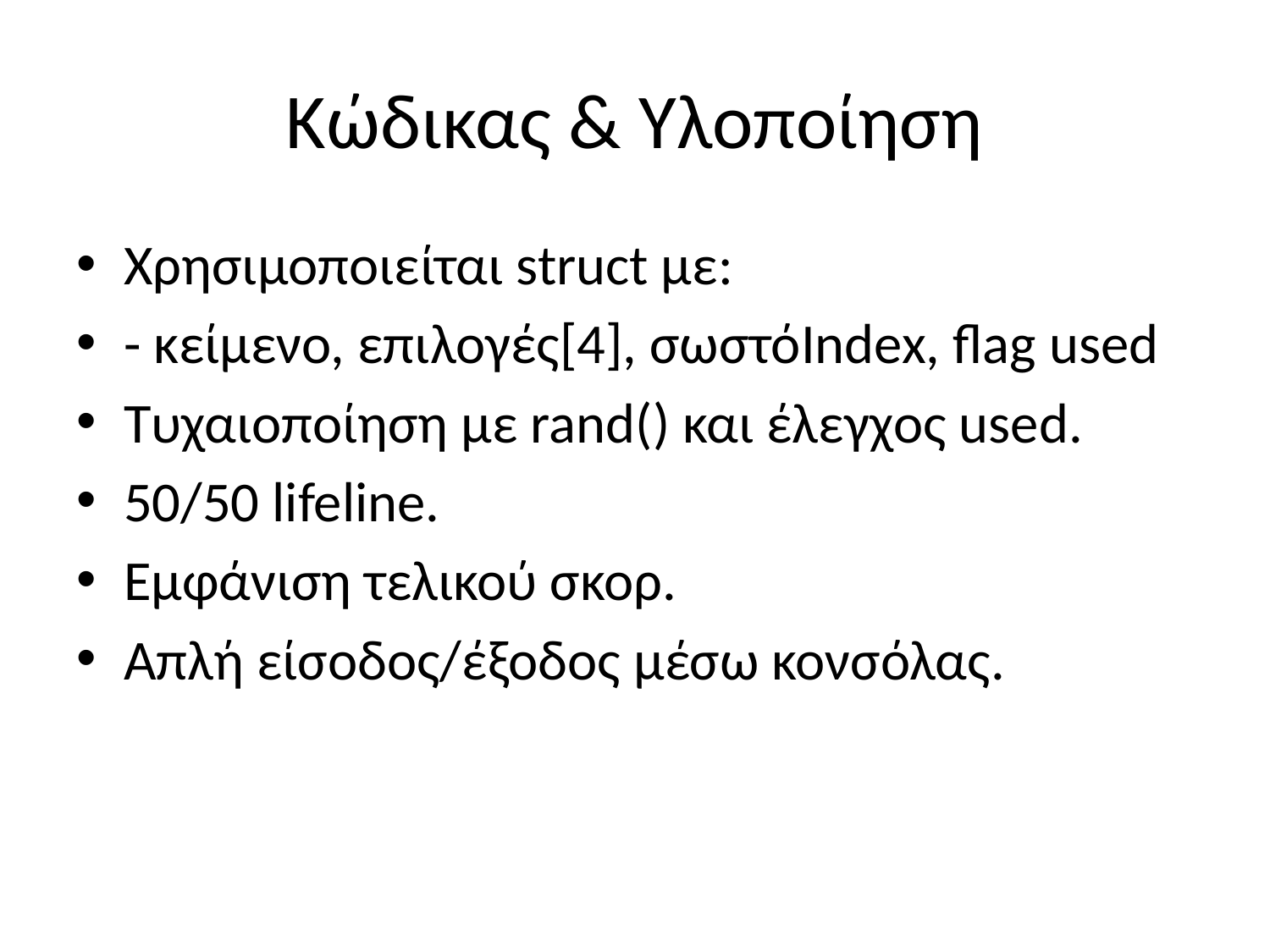

Κώδικας & Υλοποίηση
Χρησιμοποιείται struct με:
- κείμενο, επιλογές[4], σωστόIndex, flag used
Τυχαιοποίηση με rand() και έλεγχος used.
50/50 lifeline.
Εμφάνιση τελικού σκορ.
Απλή είσοδος/έξοδος μέσω κονσόλας.